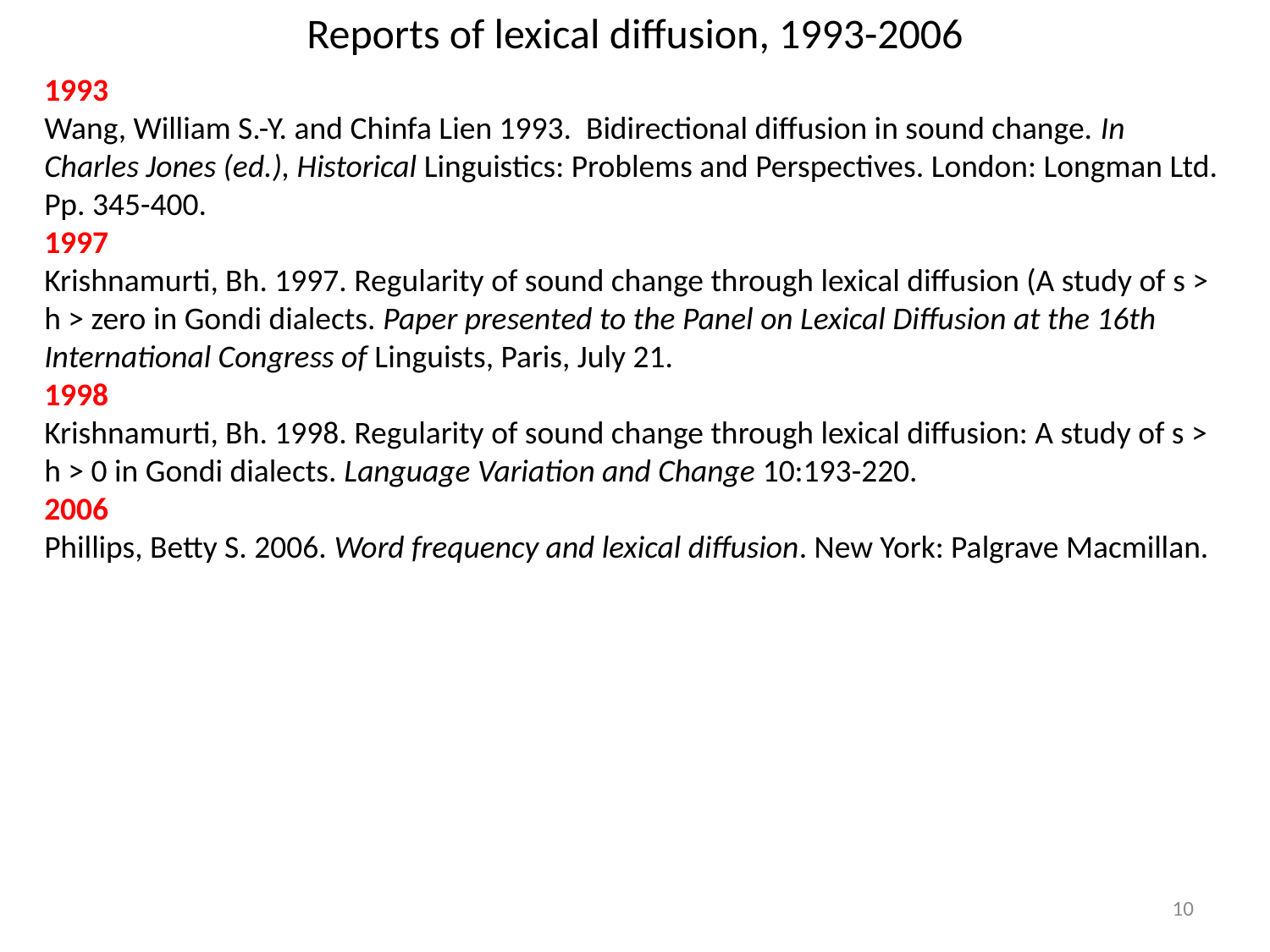

# Reports of lexical diffusion, 1993-2006
1993
Wang, William S.-Y. and Chinfa Lien 1993.  Bidirectional diffusion in sound change. In Charles Jones (ed.), Historical Linguistics: Problems and Perspectives. London: Longman Ltd. Pp. 345-400.
1997
Krishnamurti, Bh. 1997. Regularity of sound change through lexical diffusion (A study of s > h > zero in Gondi dialects. Paper presented to the Panel on Lexical Diffusion at the 16th International Congress of Linguists, Paris, July 21.
1998
Krishnamurti, Bh. 1998. Regularity of sound change through lexical diffusion: A study of s > h > 0 in Gondi dialects. Language Variation and Change 10:193-220.
2006
Phillips, Betty S. 2006. Word frequency and lexical diffusion. New York: Palgrave Macmillan.

10